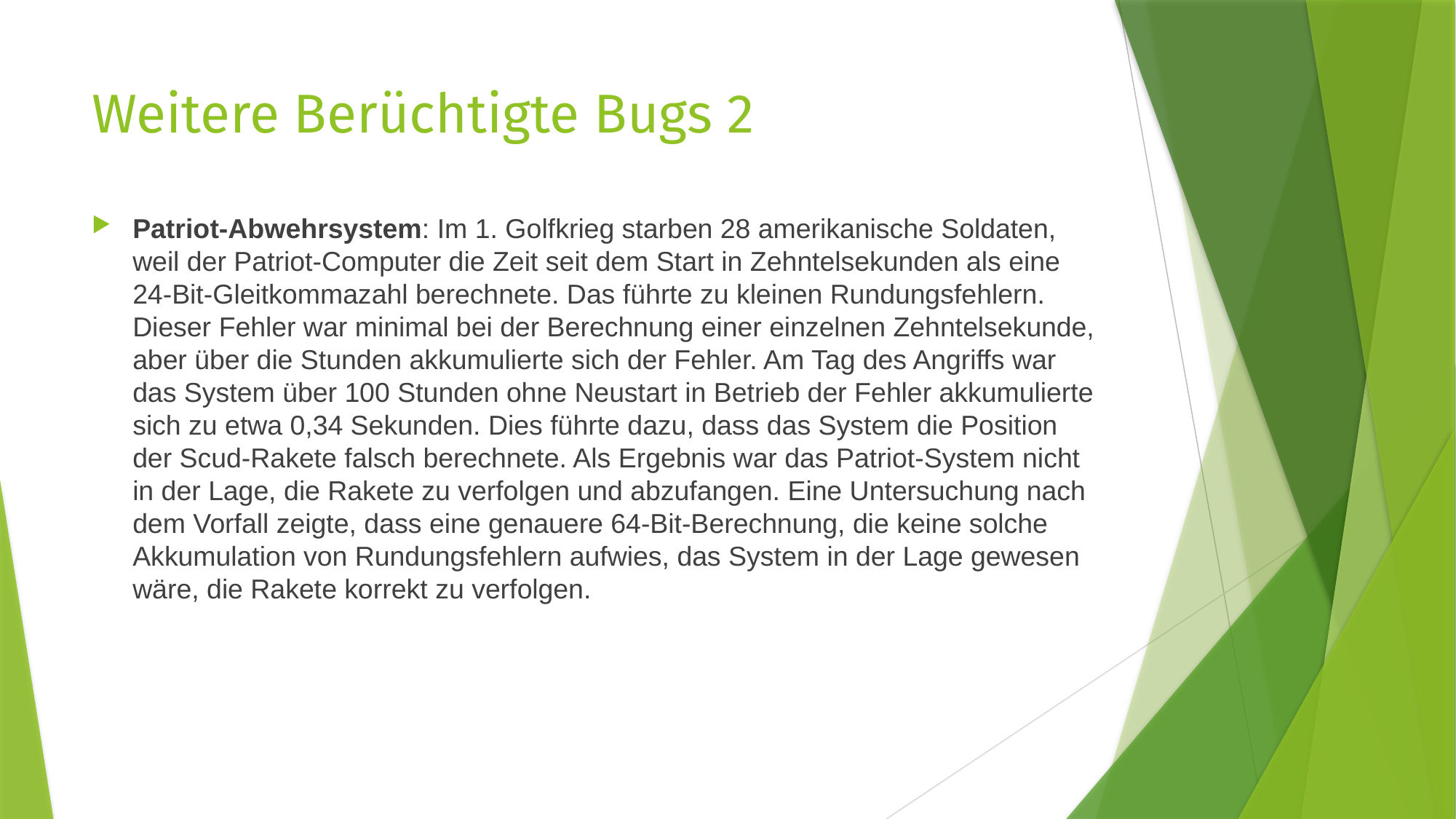

# Weitere Berüchtigte Bugs 2
Patriot-Abwehrsystem: Im 1. Golfkrieg starben 28 amerikanische Soldaten, weil der Patriot-Computer die Zeit seit dem Start in Zehntelsekunden als eine 24-Bit-Gleitkommazahl berechnete. Das führte zu kleinen Rundungsfehlern. Dieser Fehler war minimal bei der Berechnung einer einzelnen Zehntelsekunde, aber über die Stunden akkumulierte sich der Fehler. Am Tag des Angriffs war das System über 100 Stunden ohne Neustart in Betrieb der Fehler akkumulierte sich zu etwa 0,34 Sekunden. Dies führte dazu, dass das System die Position der Scud-Rakete falsch berechnete. Als Ergebnis war das Patriot-System nicht in der Lage, die Rakete zu verfolgen und abzufangen. Eine Untersuchung nach dem Vorfall zeigte, dass eine genauere 64-Bit-Berechnung, die keine solche Akkumulation von Rundungsfehlern aufwies, das System in der Lage gewesen wäre, die Rakete korrekt zu verfolgen.